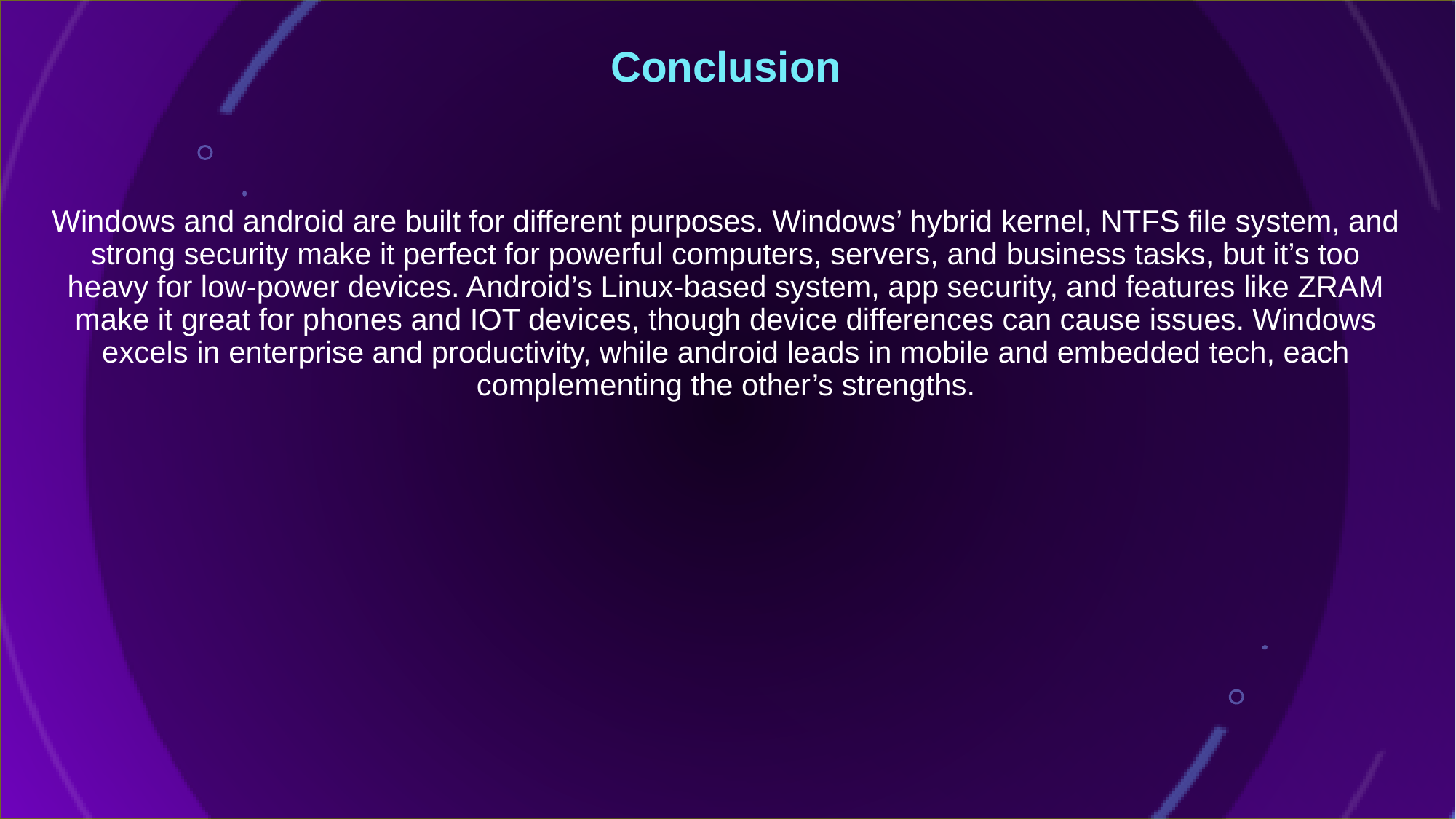

Conclusion

Windows and android are built for different purposes. Windows’ hybrid kernel, NTFS file system, and strong security make it perfect for powerful computers, servers, and business tasks, but it’s too heavy for low-power devices. Android’s Linux-based system, app security, and features like ZRAM make it great for phones and IOT devices, though device differences can cause issues. Windows excels in enterprise and productivity, while android leads in mobile and embedded tech, each complementing the other’s strengths.